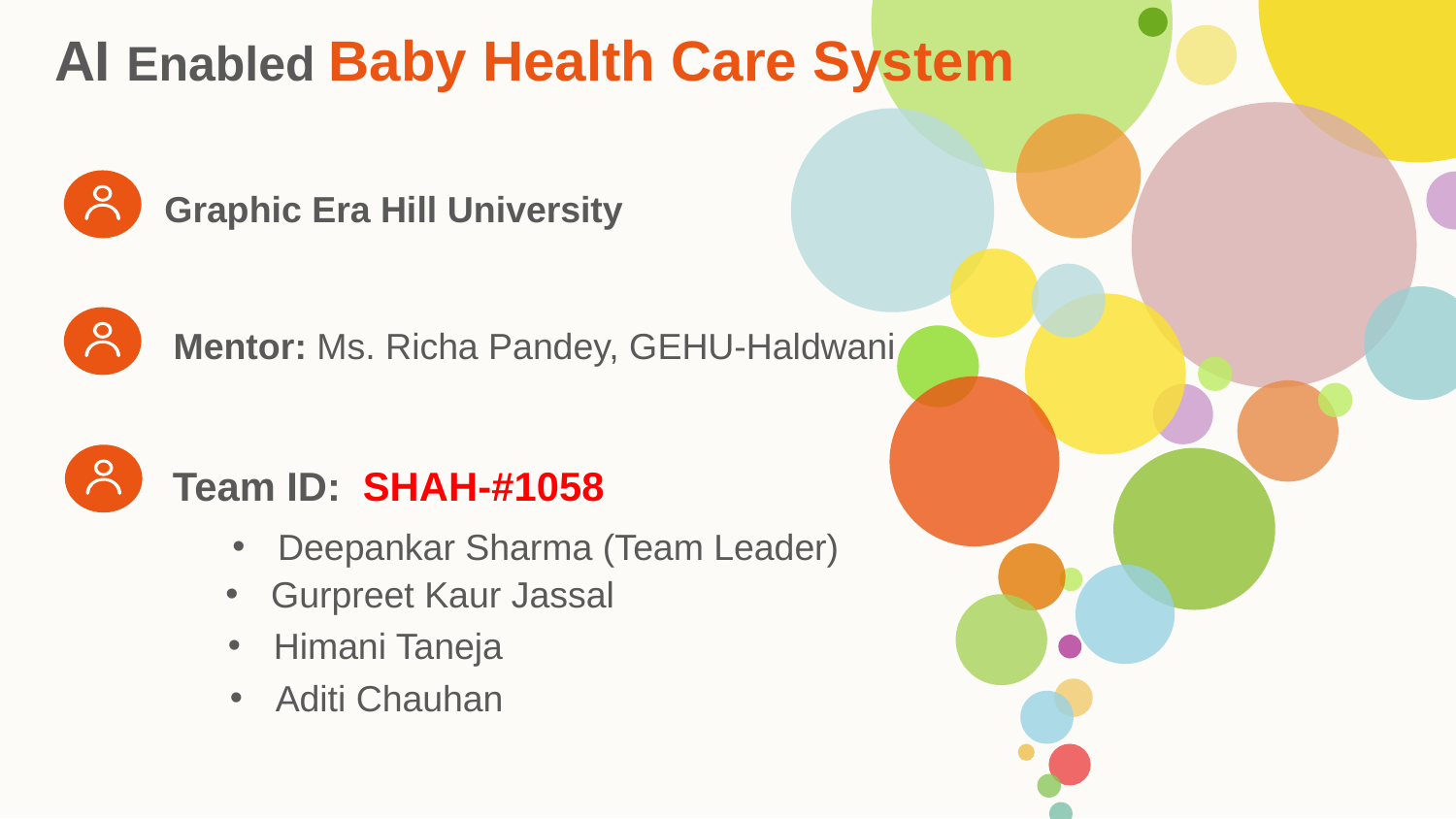

AI Enabled Baby Health Care System

Graphic Era Hill University

Mentor: Ms. Richa Pandey, GEHU-Haldwani

Team ID:  SHAH-#1058
Deepankar Sharma (Team Leader)

Gurpreet Kaur Jassal

Himani Taneja

Aditi Chauhan